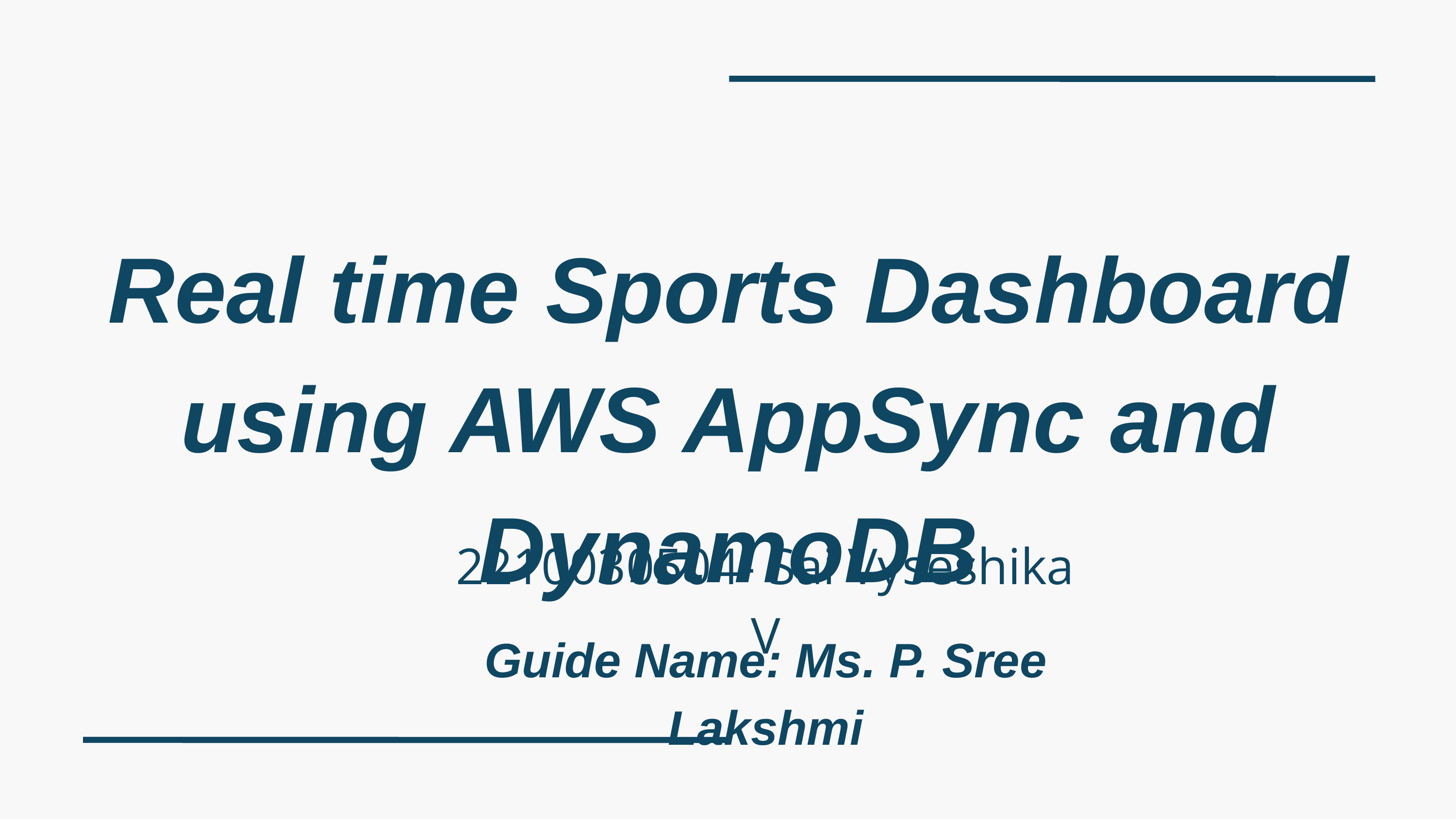

Real time Sports Dashboard using AWS AppSync and DynamoDB
2210030504- Sai Vyseshika V
Guide Name: Ms. P. Sree Lakshmi